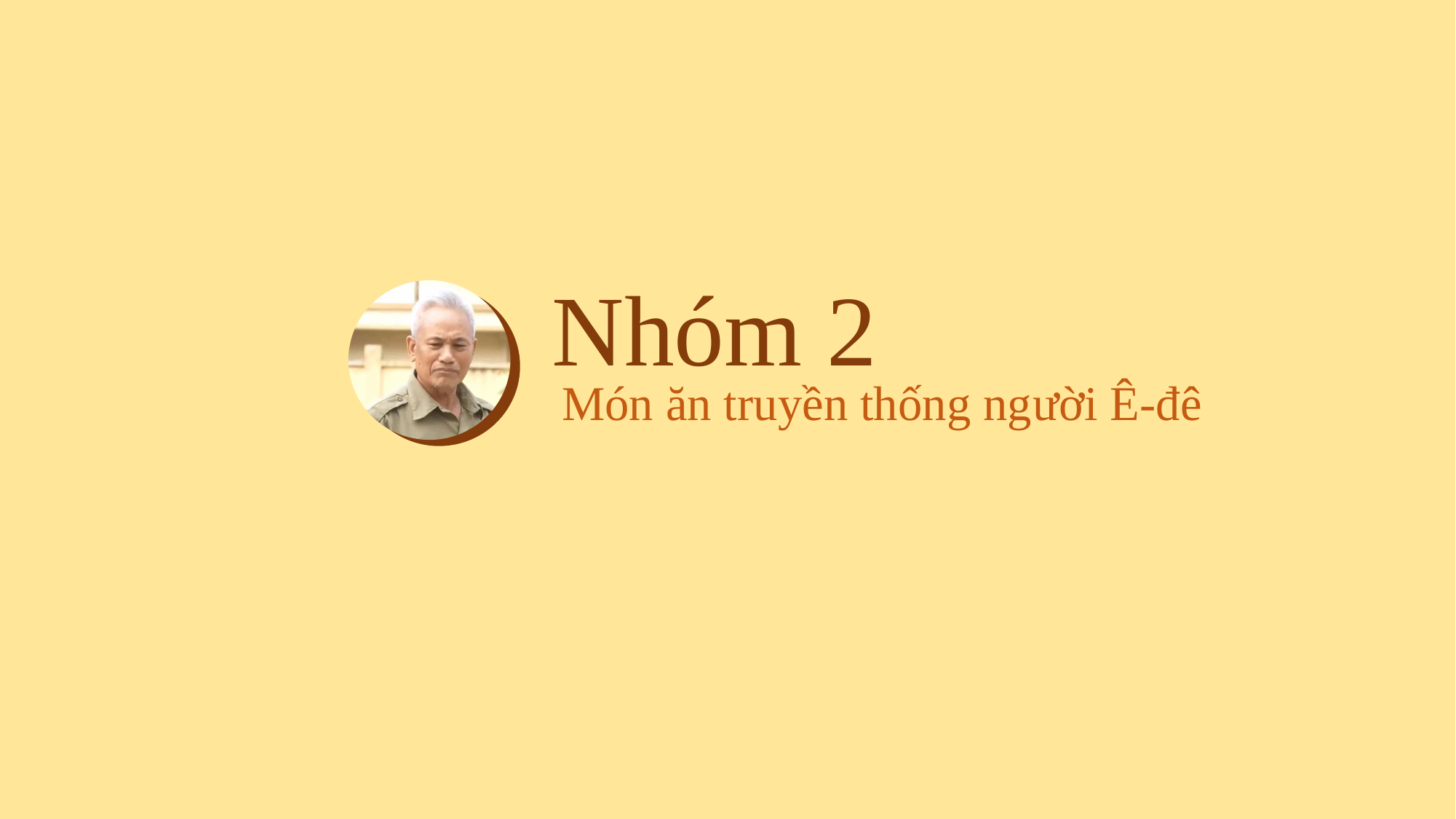

Nhóm 2

Món ăn truyền thống người Ê-đê

Tên

Tên

Tên

Tên